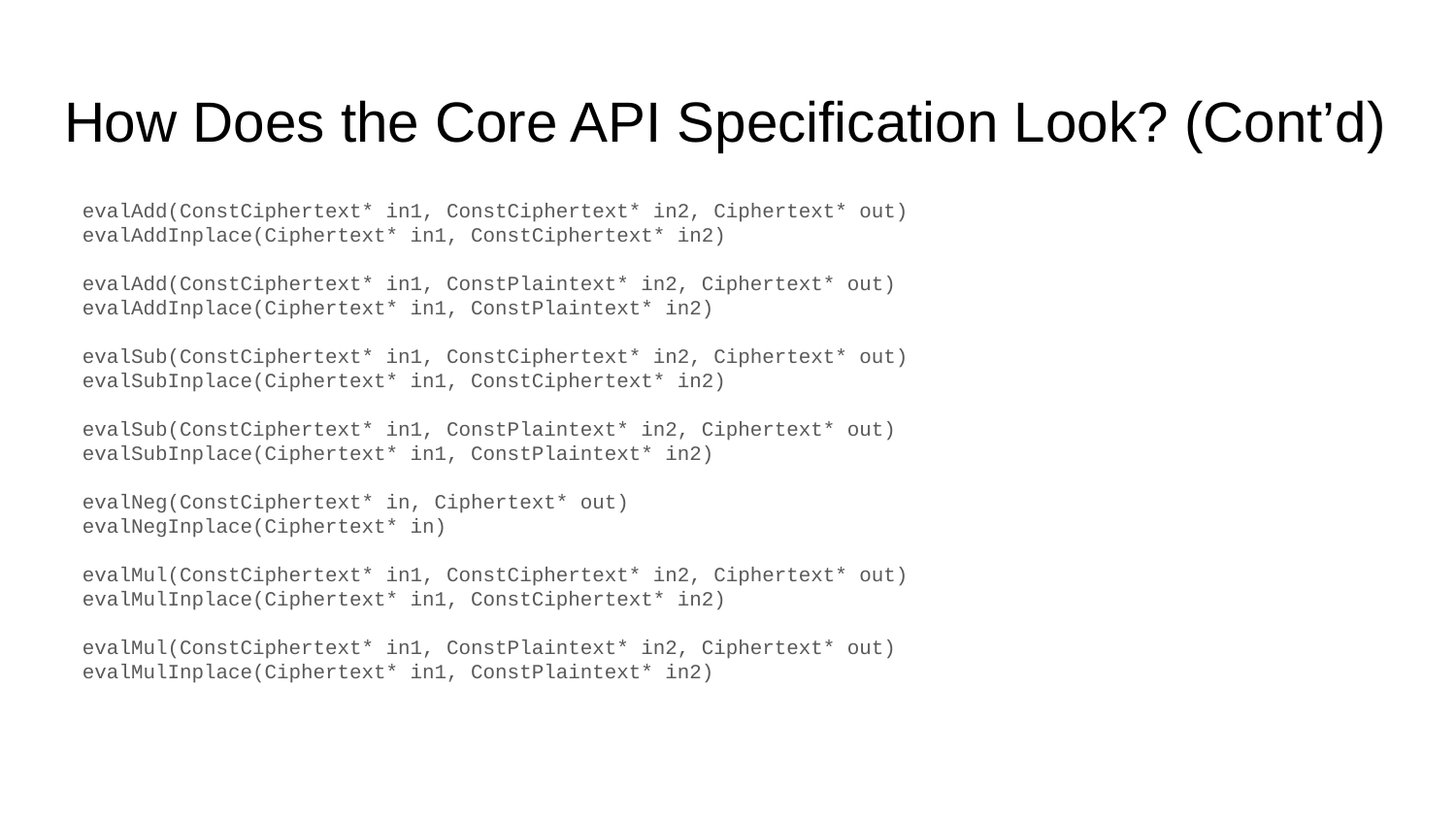

# How Does the Core API Specification Look? (Cont’d)
evalAdd(ConstCiphertext* in1, ConstCiphertext* in2, Ciphertext* out)
evalAddInplace(Ciphertext* in1, ConstCiphertext* in2)

evalAdd(ConstCiphertext* in1, ConstPlaintext* in2, Ciphertext* out)
evalAddInplace(Ciphertext* in1, ConstPlaintext* in2)

evalSub(ConstCiphertext* in1, ConstCiphertext* in2, Ciphertext* out)
evalSubInplace(Ciphertext* in1, ConstCiphertext* in2)

evalSub(ConstCiphertext* in1, ConstPlaintext* in2, Ciphertext* out)
evalSubInplace(Ciphertext* in1, ConstPlaintext* in2)

evalNeg(ConstCiphertext* in, Ciphertext* out)
evalNegInplace(Ciphertext* in)

evalMul(ConstCiphertext* in1, ConstCiphertext* in2, Ciphertext* out)
evalMulInplace(Ciphertext* in1, ConstCiphertext* in2)

evalMul(ConstCiphertext* in1, ConstPlaintext* in2, Ciphertext* out)
evalMulInplace(Ciphertext* in1, ConstPlaintext* in2)